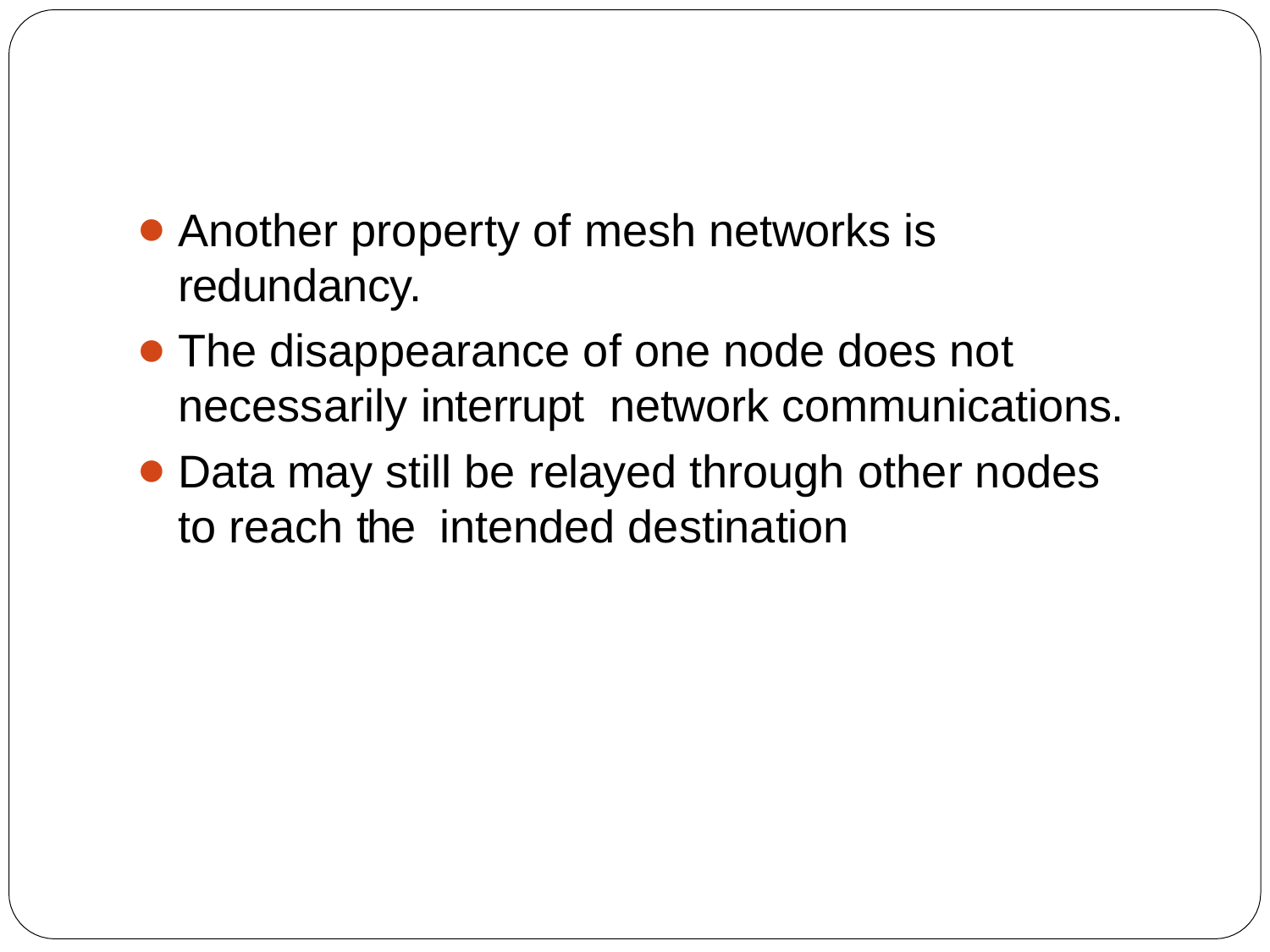

Another property of mesh networks is redundancy.
The disappearance of one node does not necessarily interrupt  network communications.
Data may still be relayed through other nodes to reach the  intended destination